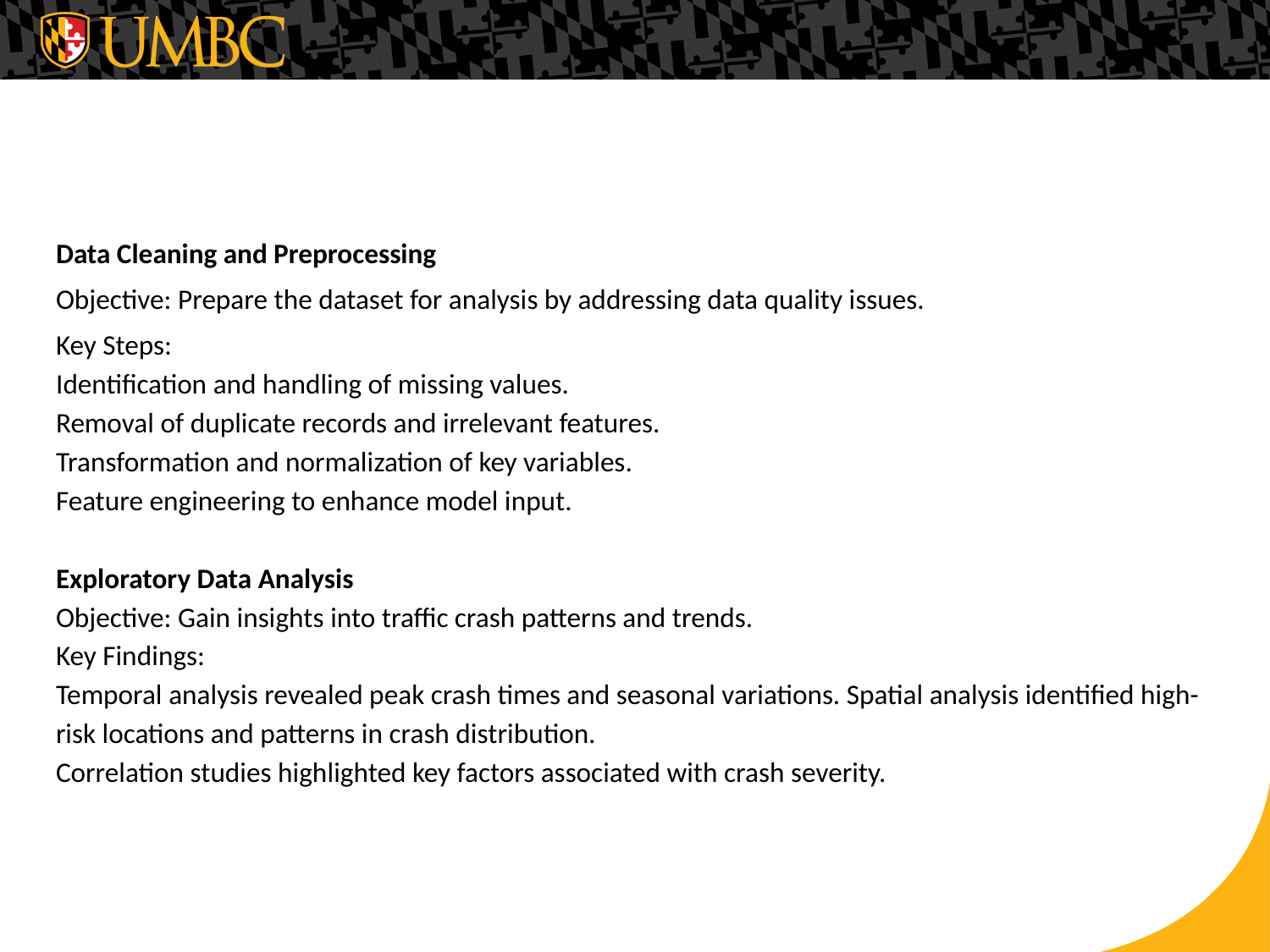

Data Cleaning and Preprocessing
Objective: Prepare the dataset for analysis by addressing data quality issues.
Key Steps:
Identification and handling of missing values.
Removal of duplicate records and irrelevant features.
Transformation and normalization of key variables.
Feature engineering to enhance model input.
Exploratory Data Analysis
Objective: Gain insights into traffic crash patterns and trends.
Key Findings:
Temporal analysis revealed peak crash times and seasonal variations. Spatial analysis identified high-risk locations and patterns in crash distribution.
Correlation studies highlighted key factors associated with crash severity.
#